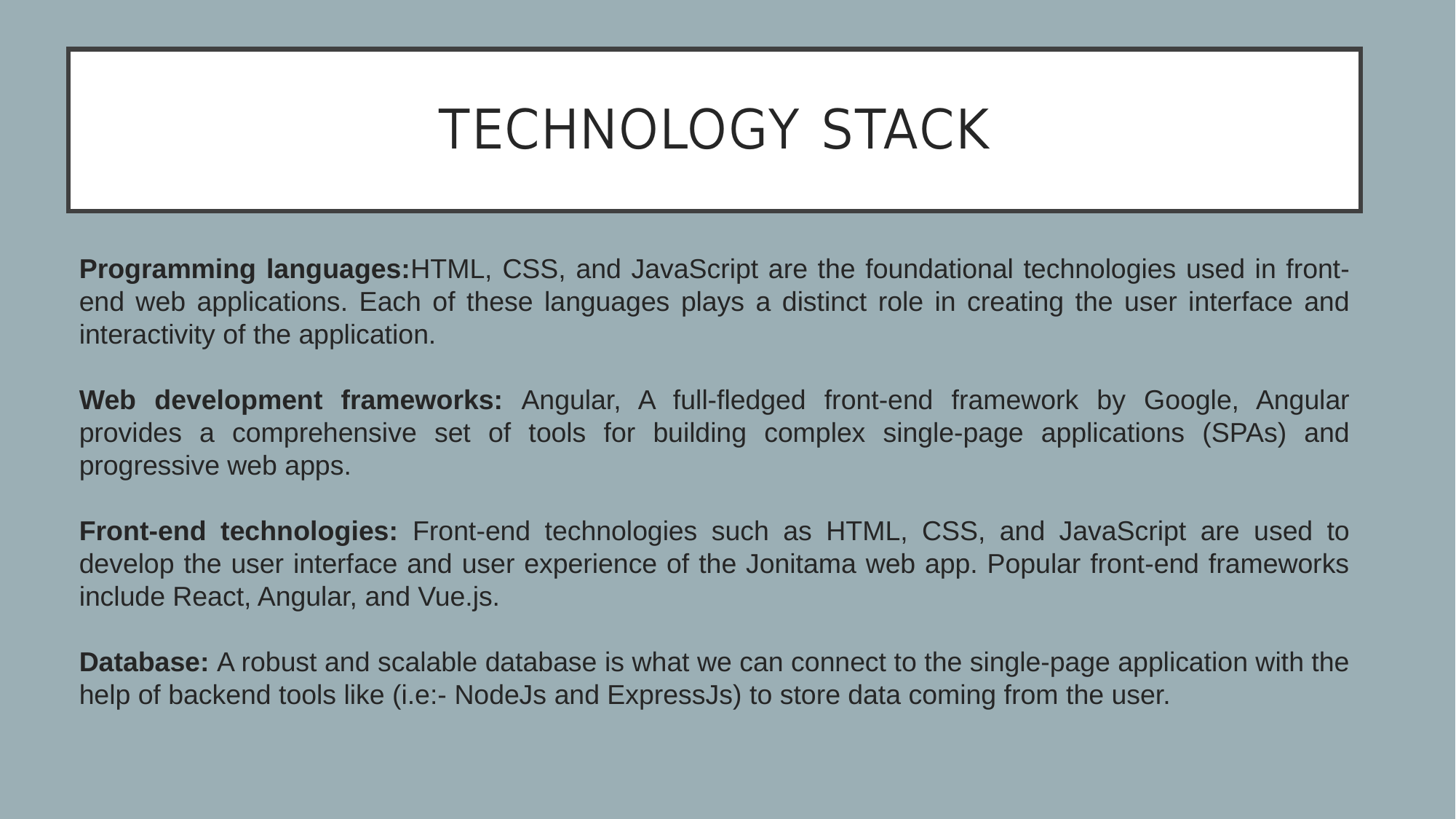

# Technology stack
Programming languages:HTML, CSS, and JavaScript are the foundational technologies used in front-end web applications. Each of these languages plays a distinct role in creating the user interface and interactivity of the application.

Web development frameworks: Angular, A full-fledged front-end framework by Google, Angular provides a comprehensive set of tools for building complex single-page applications (SPAs) and progressive web apps.

Front-end technologies: Front-end technologies such as HTML, CSS, and JavaScript are used to develop the user interface and user experience of the Jonitama web app. Popular front-end frameworks include React, Angular, and Vue.js.

Database: A robust and scalable database is what we can connect to the single-page application with the help of backend tools like (i.e:- NodeJs and ExpressJs) to store data coming from the user.